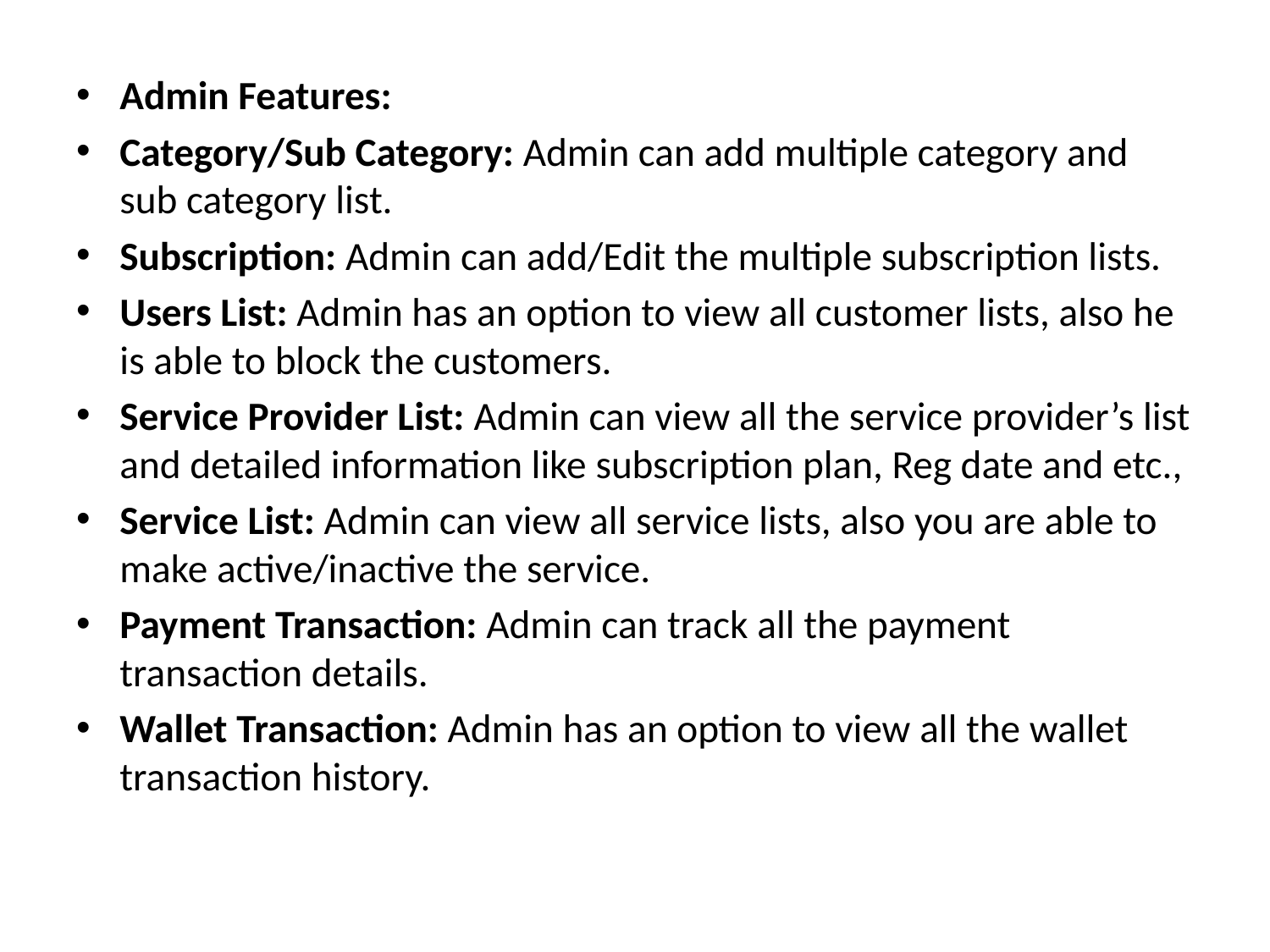

Admin Features:
Category/Sub Category: Admin can add multiple category and sub category list.
Subscription: Admin can add/Edit the multiple subscription lists.
Users List: Admin has an option to view all customer lists, also he is able to block the customers.
Service Provider List: Admin can view all the service provider’s list and detailed information like subscription plan, Reg date and etc.,
Service List: Admin can view all service lists, also you are able to make active/inactive the service.
Payment Transaction: Admin can track all the payment transaction details.
Wallet Transaction: Admin has an option to view all the wallet transaction history.